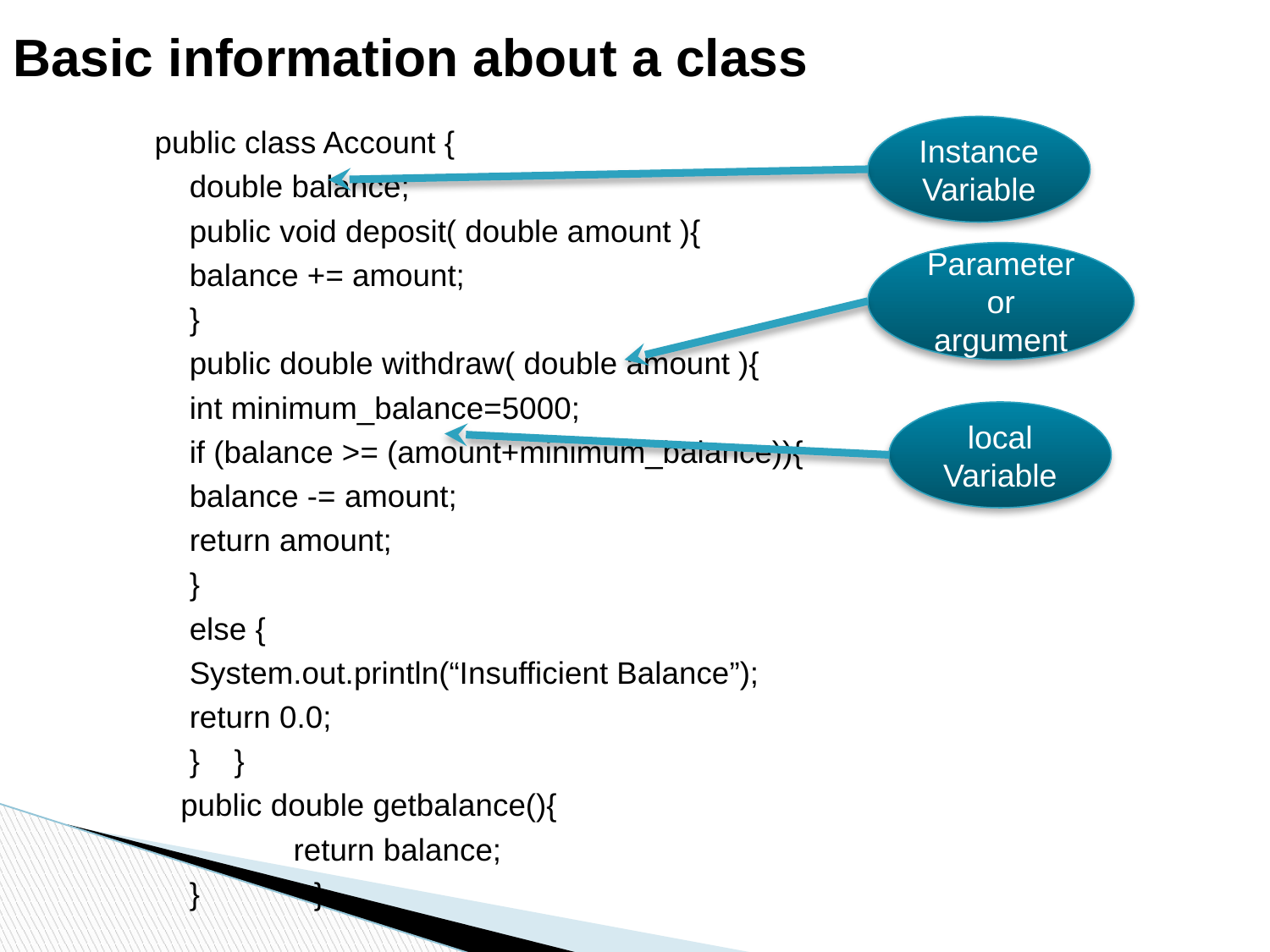

Basic information about a class
public class Account {
	double balance;
	public void deposit( double amount ){
		balance += amount;
	}
	public double withdraw( double amount ){
		int minimum_balance=5000;
		if (balance >= (amount+minimum_balance)){
			balance -= amount;
			return amount;
		}
		else {
			System.out.println(“Insufficient Balance”);
			return 0.0;
		}    }
   public double getbalance(){
                return balance;
	}	}

Instance Variable
Parameter or argument
local Variable